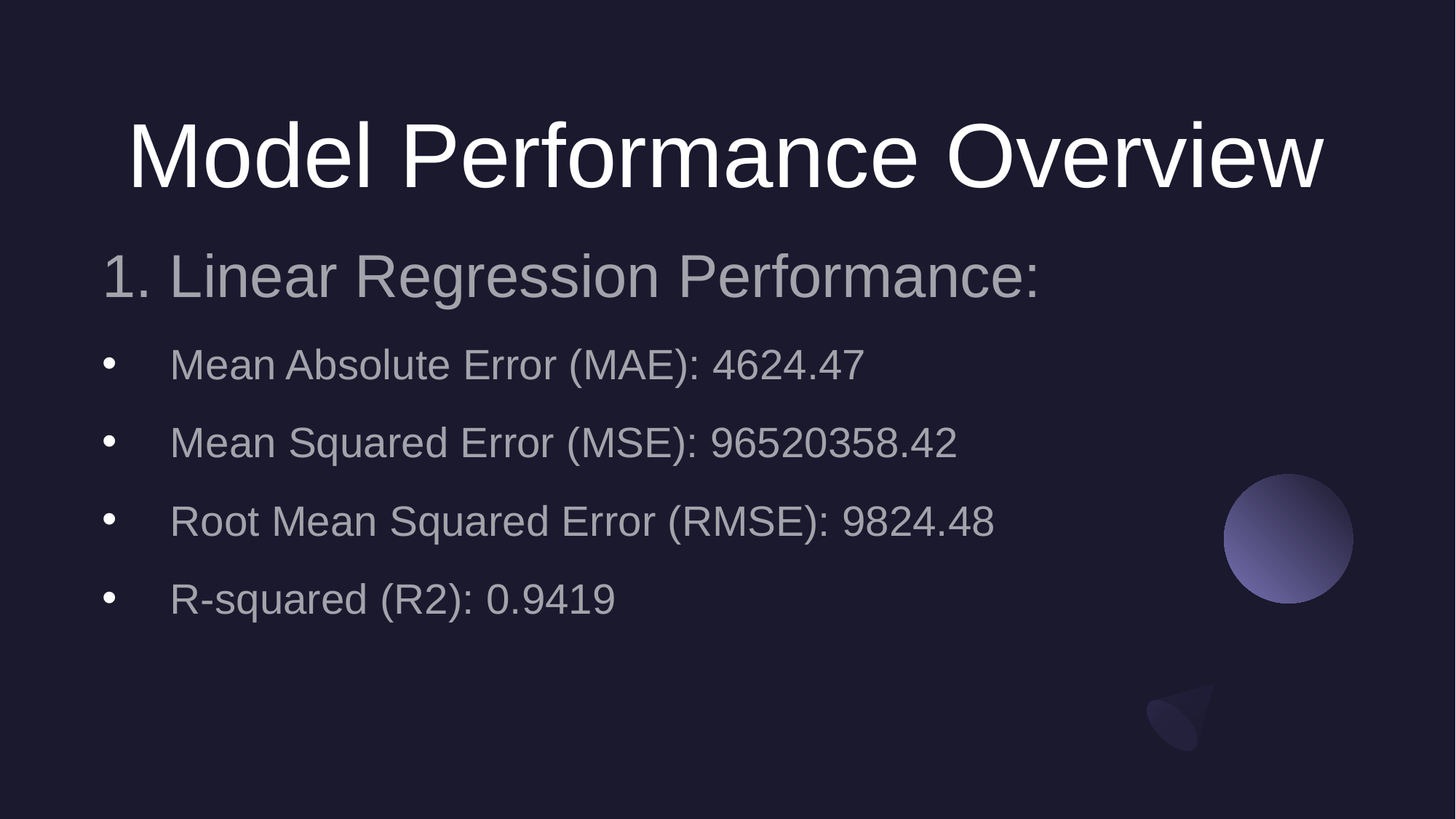

# Model Performance Overview
1. Linear Regression Performance:
Mean Absolute Error (MAE): 4624.47
Mean Squared Error (MSE): 96520358.42
Root Mean Squared Error (RMSE): 9824.48
R-squared (R2): 0.9419